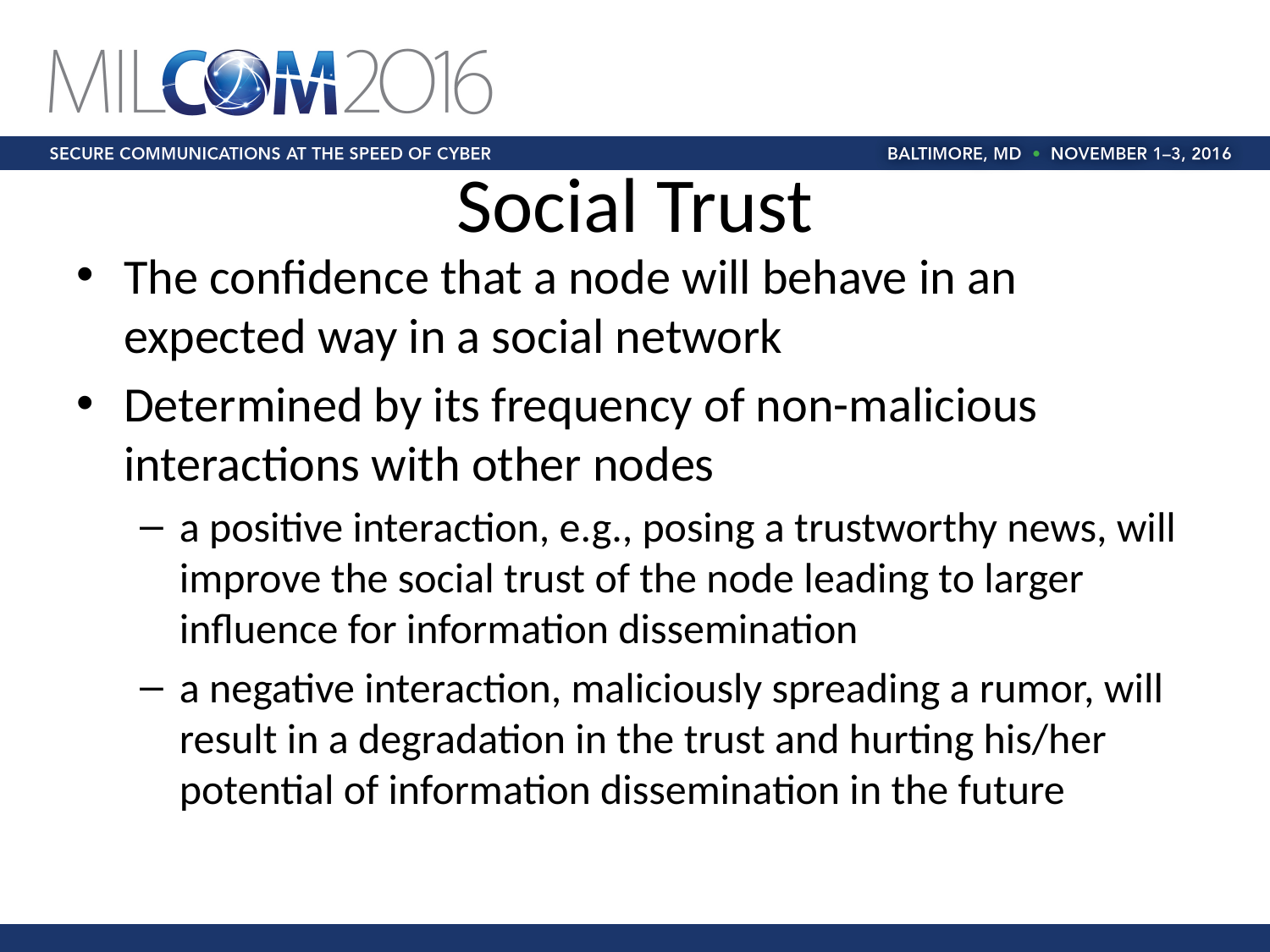

# Social Trust
The confidence that a node will behave in an expected way in a social network
Determined by its frequency of non-malicious interactions with other nodes
a positive interaction, e.g., posing a trustworthy news, will improve the social trust of the node leading to larger influence for information dissemination
a negative interaction, maliciously spreading a rumor, will result in a degradation in the trust and hurting his/her potential of information dissemination in the future